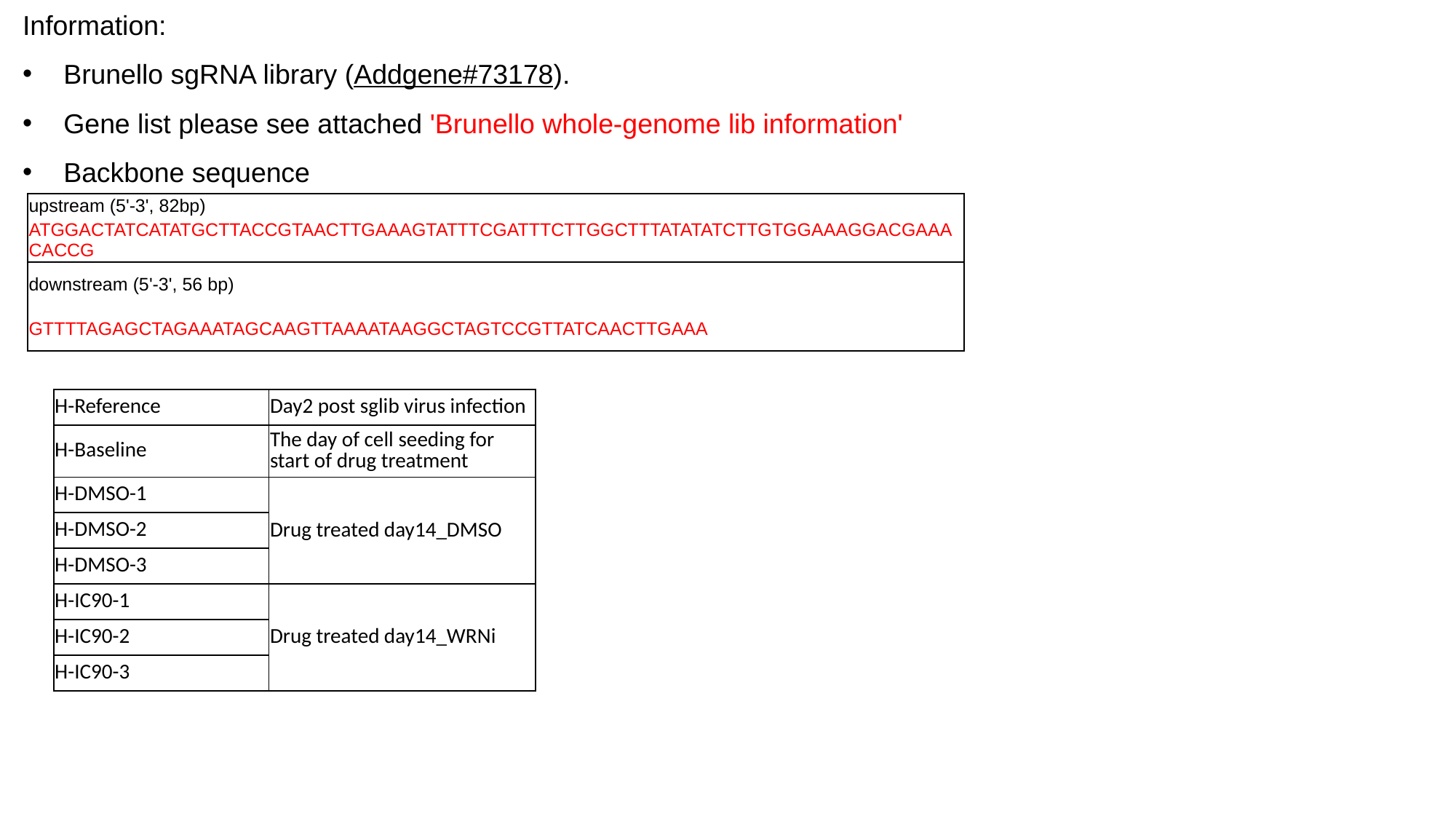

Information:
Brunello sgRNA library (Addgene#73178).
Gene list please see attached 'Brunello whole-genome lib information'
Backbone sequence
| upstream (5'-3', 82bp) |
| --- |
| ATGGACTATCATATGCTTACCGTAACTTGAAAGTATTTCGATTTCTTGGCTTTATATATCTTGTGGAAAGGACGAAACACCG |
| downstream (5'-3', 56 bp) |
| GTTTTAGAGCTAGAAATAGCAAGTTAAAATAAGGCTAGTCCGTTATCAACTTGAAA |
| H-Reference | Day2 post sglib virus infection |
| --- | --- |
| H-Baseline | The day of cell seeding for start of drug treatment |
| H-DMSO-1 | Drug treated day14\_DMSO |
| H-DMSO-2 |  |
| H-DMSO-3 |  |
| H-IC90-1 | Drug treated day14\_WRNi |
| H-IC90-2 |  |
| H-IC90-3 |  |